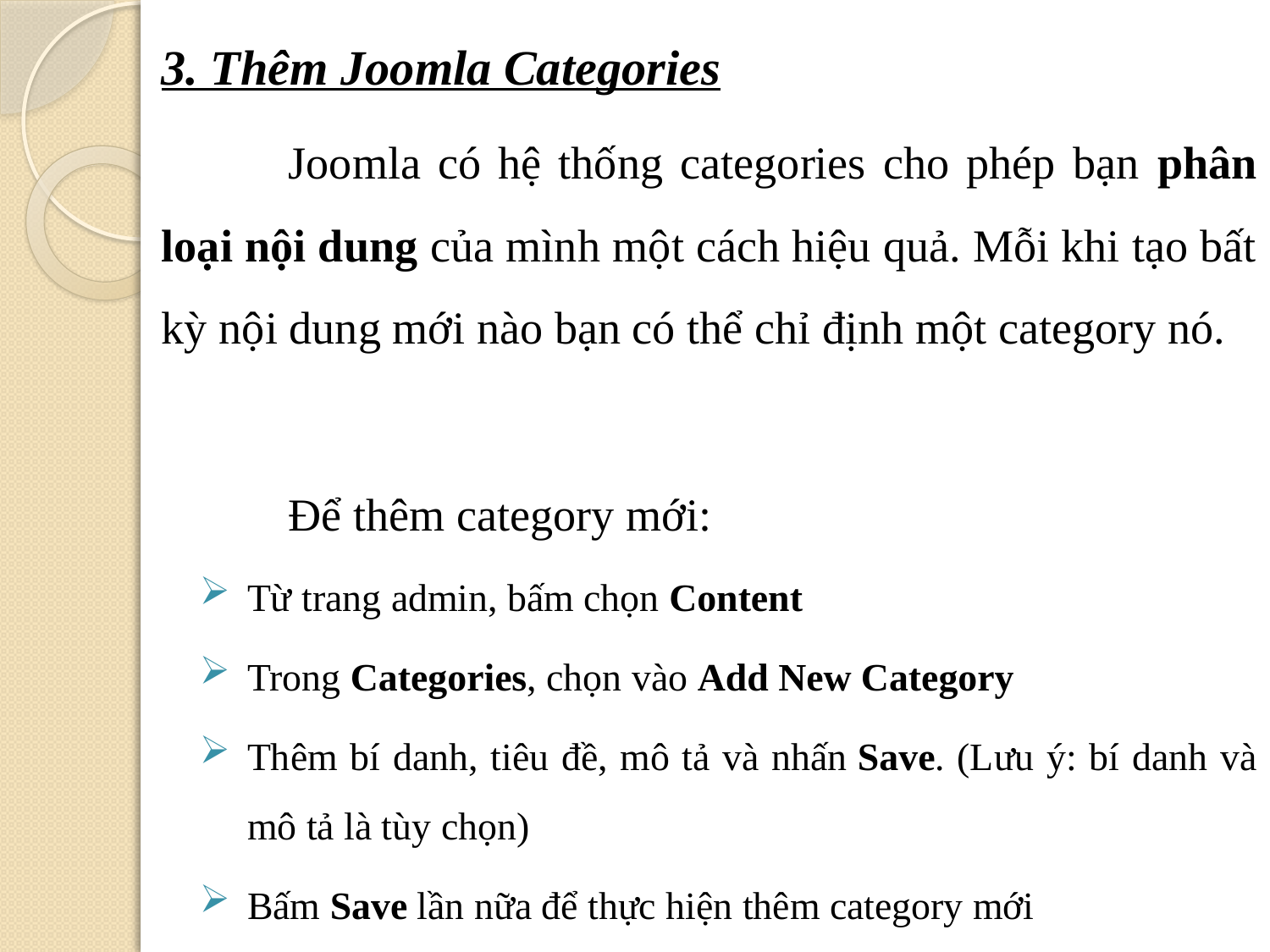

3. Thêm Joomla Categories
	Joomla có hệ thống categories cho phép bạn phân loại nội dung của mình một cách hiệu quả. Mỗi khi tạo bất kỳ nội dung mới nào bạn có thể chỉ định một category nó.

	Để thêm category mới:
Từ trang admin, bấm chọn Content
Trong Categories, chọn vào Add New Category
Thêm bí danh, tiêu đề, mô tả và nhấn Save. (Lưu ý: bí danh và mô tả là tùy chọn)
Bấm Save lần nữa để thực hiện thêm category mới